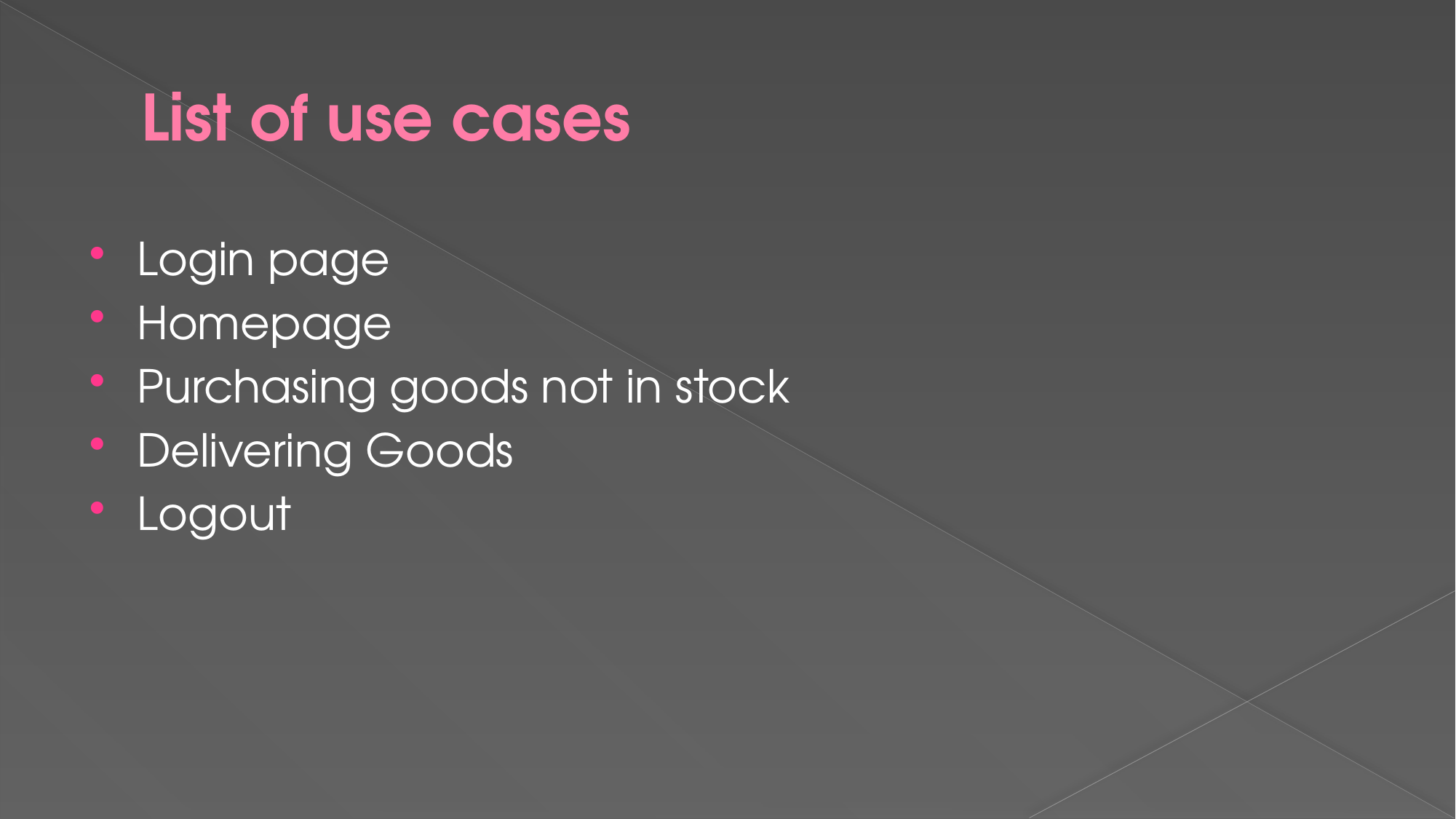

# List of use cases
Login page
Homepage
Purchasing goods not in stock
Delivering Goods
Logout